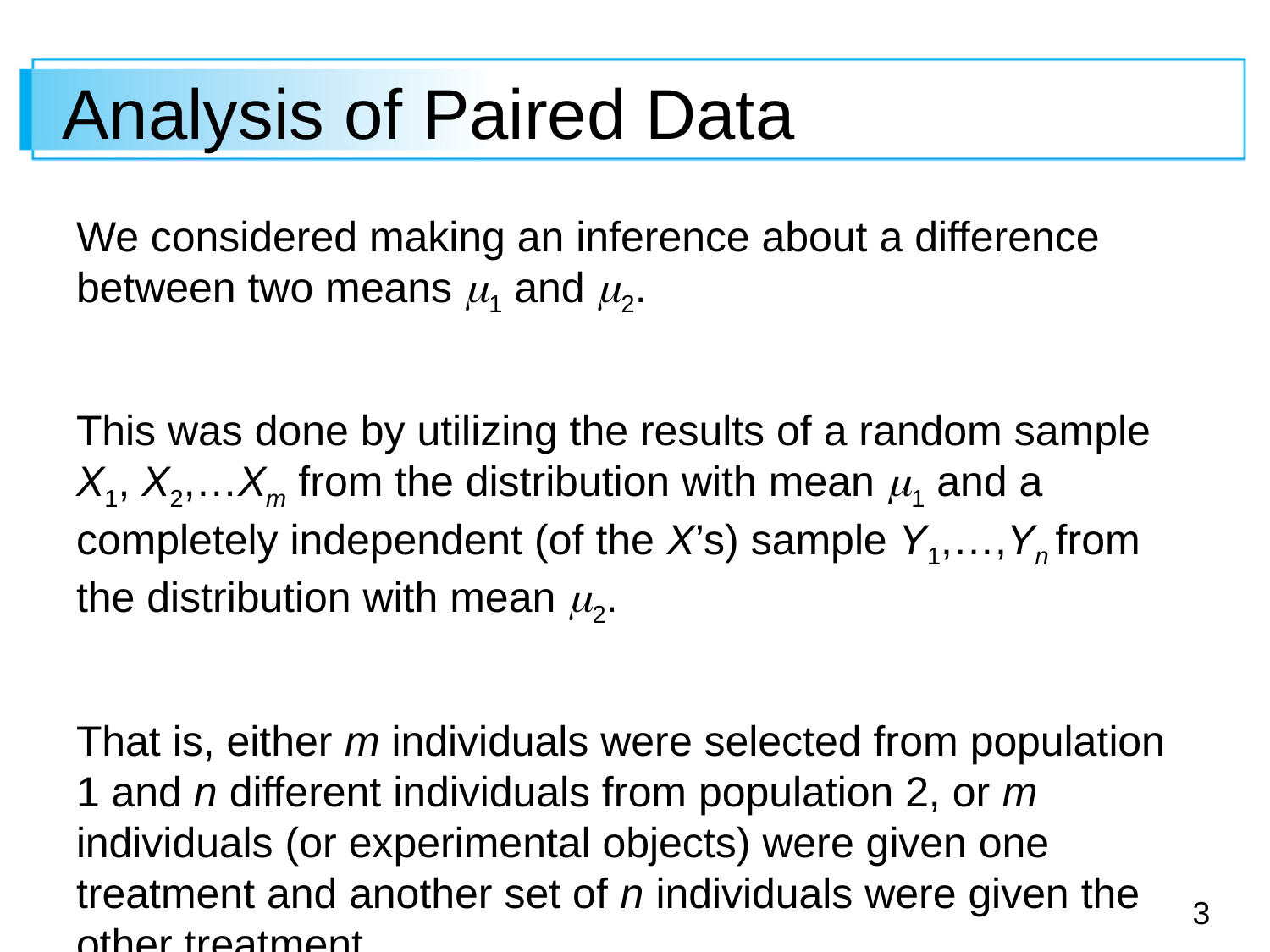

# Analysis of Paired Data
We considered making an inference about a difference between two means μ1 and μ2.

This was done by utilizing the results of a random sample X1, X2,…Xm from the distribution with mean μ1 and a completely independent (of the X’s) sample Y1,…,Yn from the distribution with mean μ2.

That is, either m individuals were selected from population 1 and n different individuals from population 2, or m individuals (or experimental objects) were given one treatment and another set of n individuals were given the other treatment.